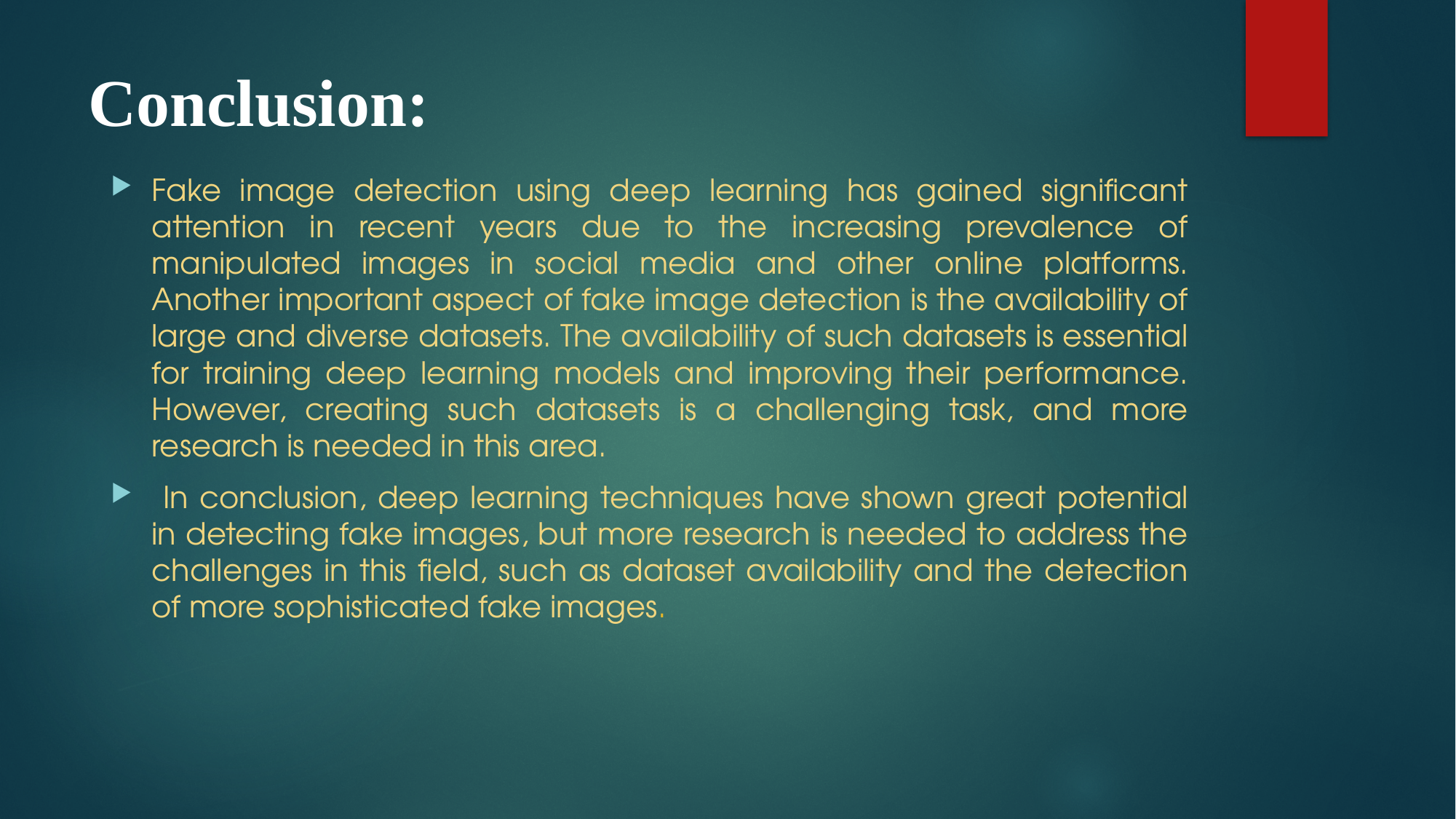

# Conclusion:
Fake image detection using deep learning has gained significant attention in recent years due to the increasing prevalence of manipulated images in social media and other online platforms. Another important aspect of fake image detection is the availability of large and diverse datasets. The availability of such datasets is essential for training deep learning models and improving their performance. However, creating such datasets is a challenging task, and more research is needed in this area.
 In conclusion, deep learning techniques have shown great potential in detecting fake images, but more research is needed to address the challenges in this field, such as dataset availability and the detection of more sophisticated fake images.